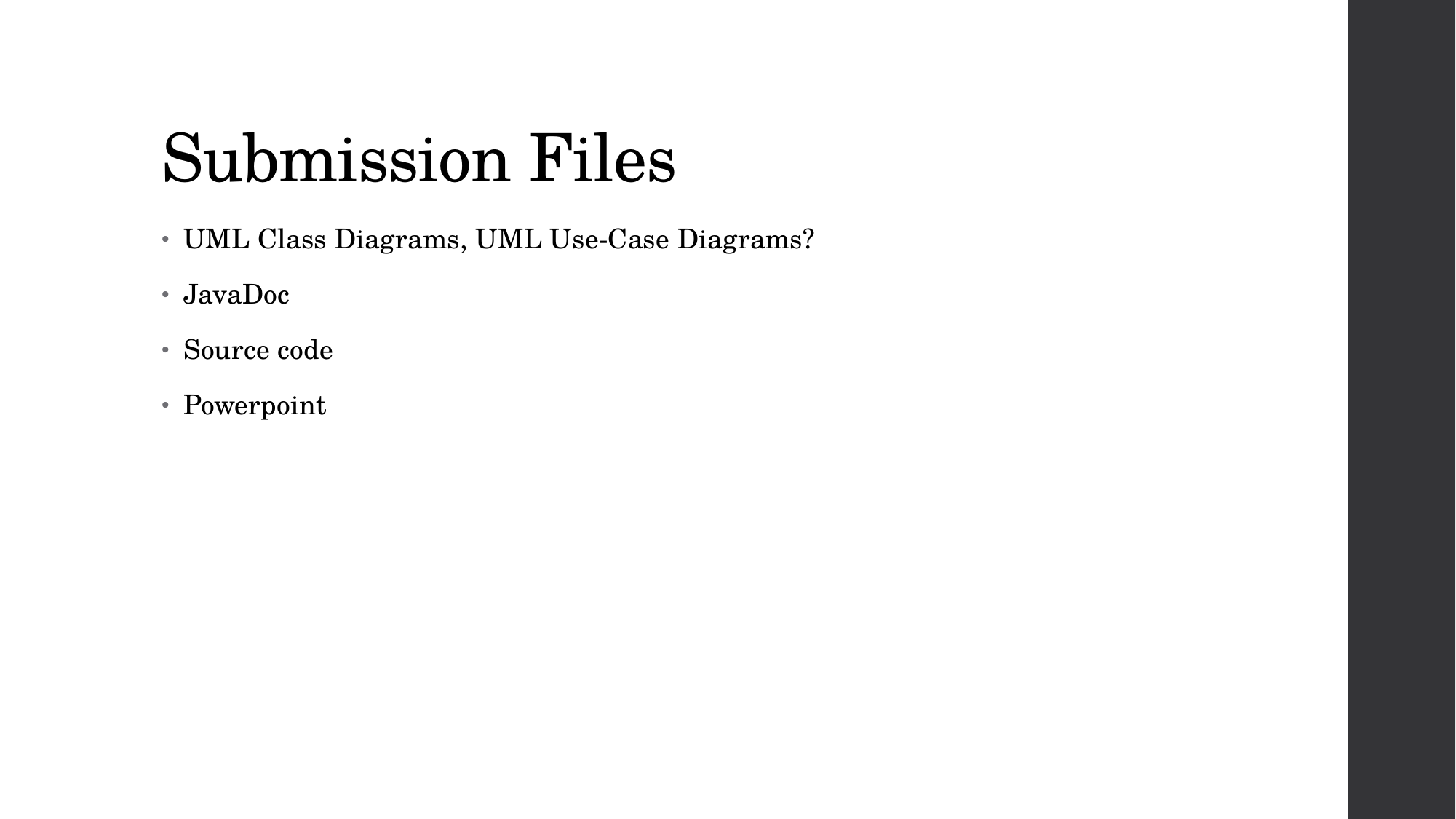

# Submission Files
UML Class Diagrams, UML Use-Case Diagrams?
JavaDoc
Source code
Powerpoint